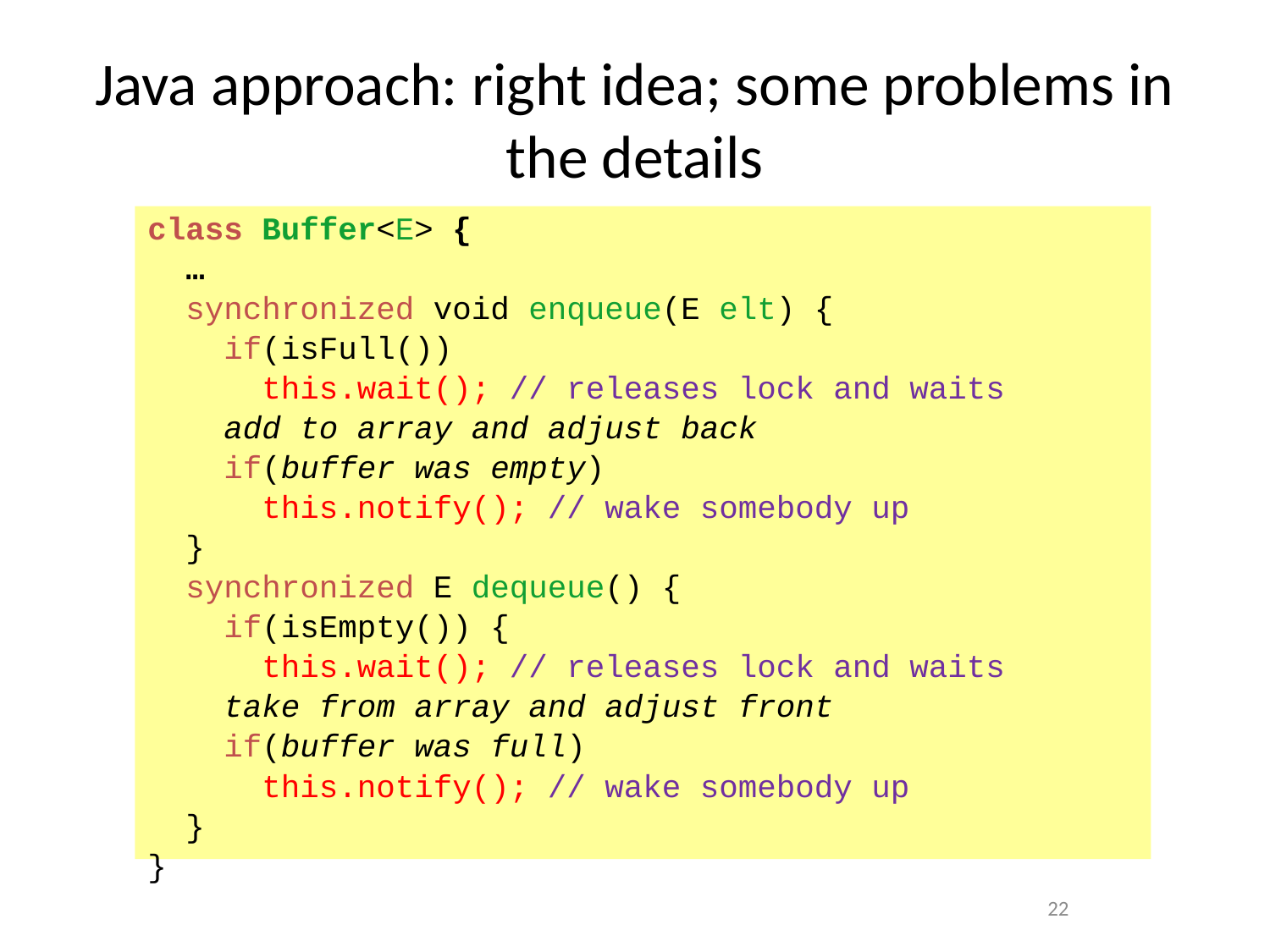

# Java approach: right idea; some problems in the details
class Buffer<E> {
  …
  synchronized void enqueue(E elt) {
    if(isFull())
      this.wait(); // releases lock and waits
    add to array and adjust back
    if(buffer was empty)
      this.notify(); // wake somebody up
  }
  synchronized E dequeue() {
    if(isEmpty()) {
      this.wait(); // releases lock and waits
    take from array and adjust front
    if(buffer was full)
      this.notify(); // wake somebody up
  }
}

22